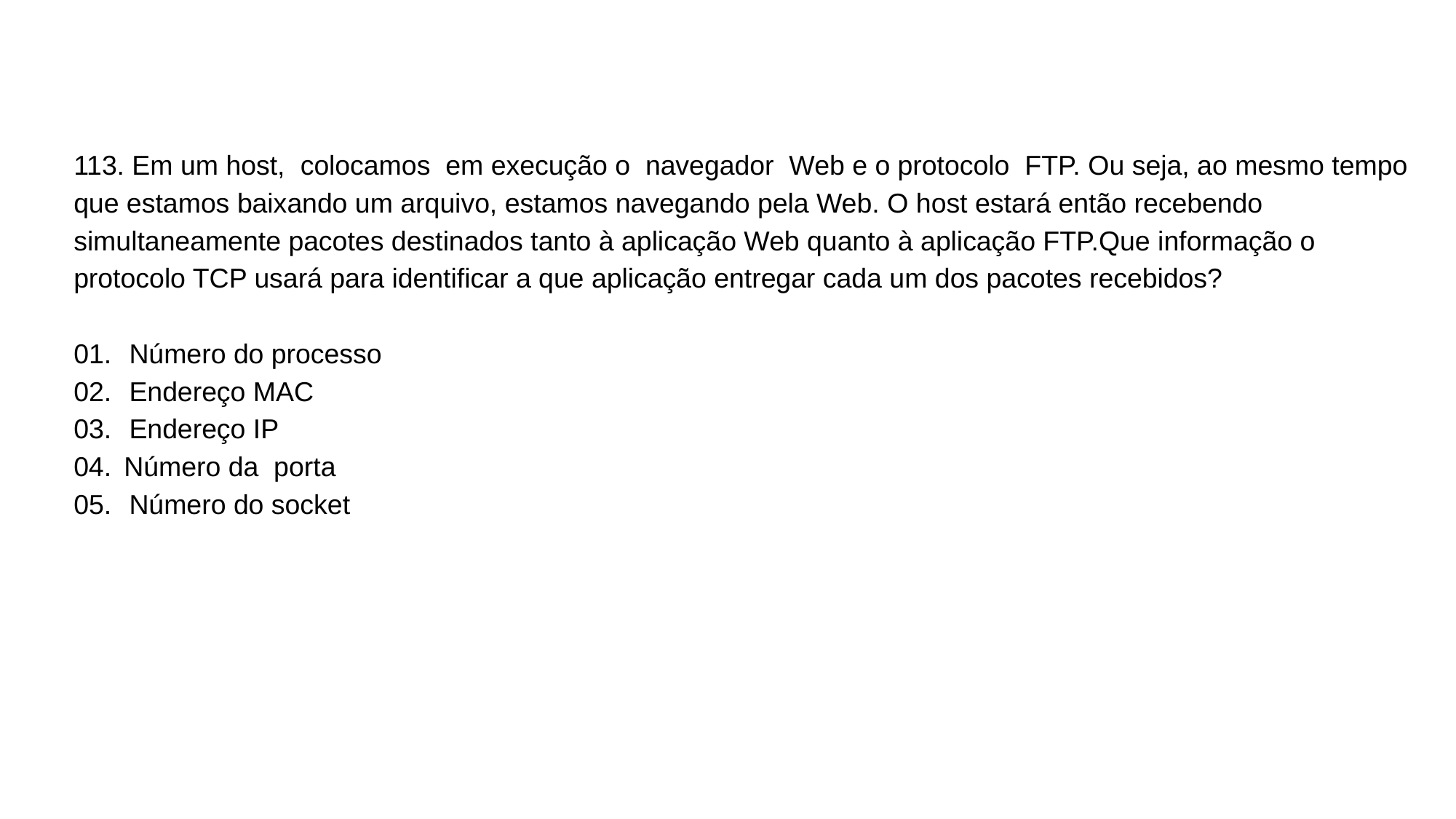

113. Em um host,  colocamos  em execução o  navegador  Web e o protocolo  FTP. Ou seja, ao mesmo tempo que estamos baixando um arquivo, estamos navegando pela Web. O host estará então recebendo simultaneamente pacotes destinados tanto à aplicação Web quanto à aplicação FTP.Que informação o protocolo TCP usará para identificar a que aplicação entregar cada um dos pacotes recebidos?

01. Número do processo
02. Endereço MAC
03. Endereço IP
04. Número da  porta
05. Número do socket